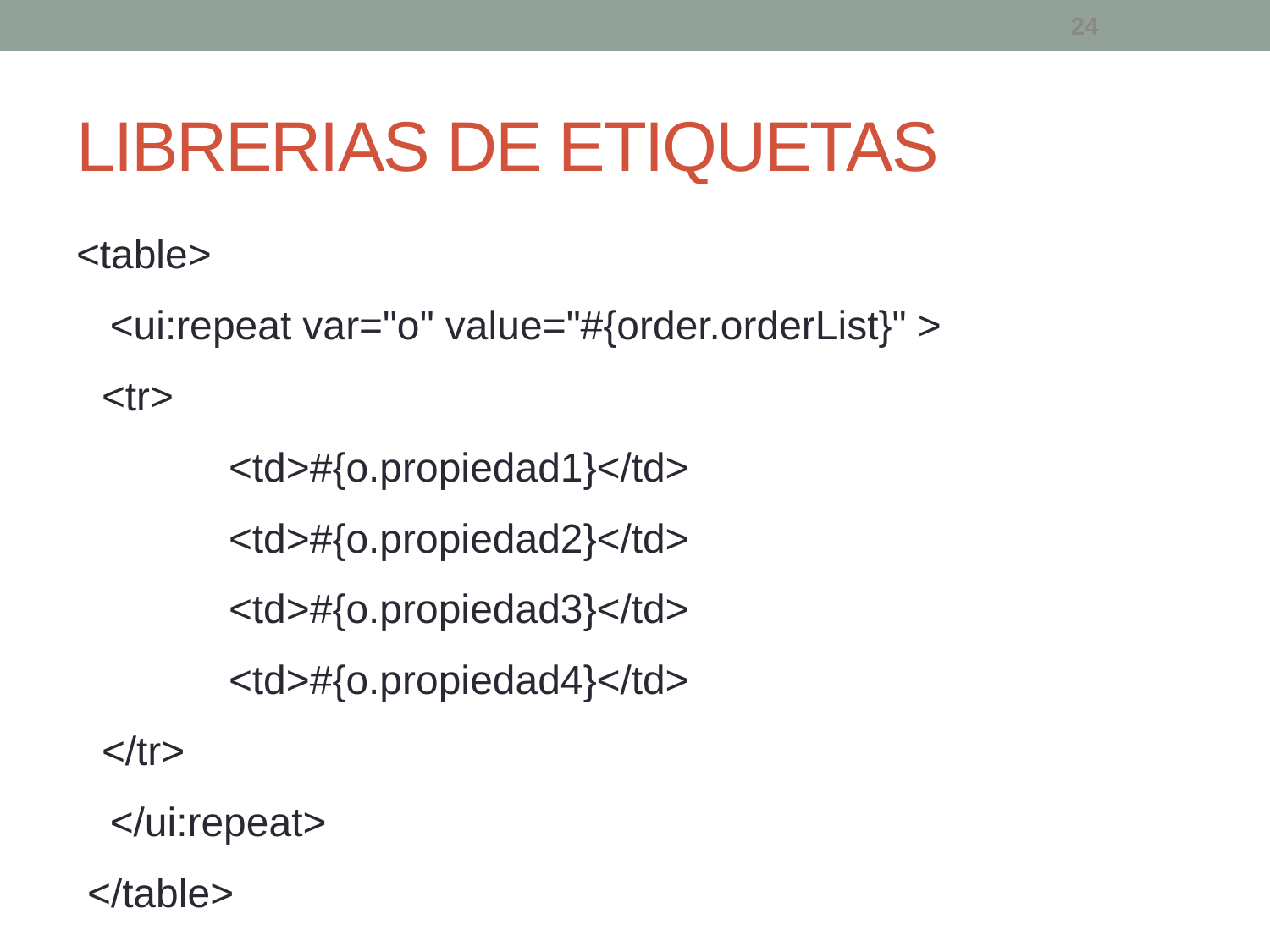

LIBRERIAS DE ETIQUETAS
<table>
   <ui:repeat var="o" value="#{order.orderList}" >
 	<tr>
		<td>#{o.propiedad1}</td>
		<td>#{o.propiedad2}</td>
		<td>#{o.propiedad3}</td>
		<td>#{o.propiedad4}</td>
	</tr>
   </ui:repeat>
 </table>
24